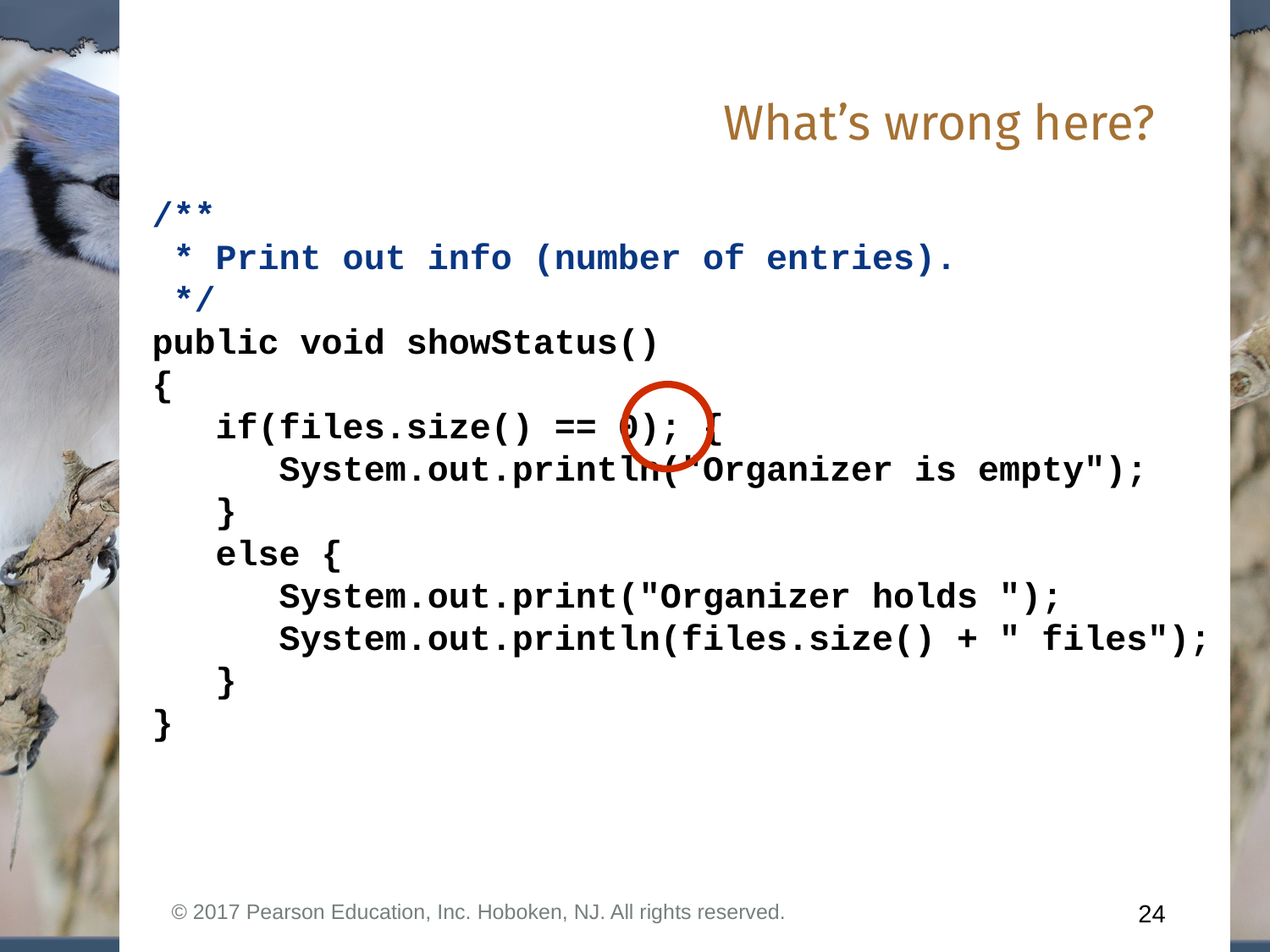

What’s wrong here?
# /** * Print out info (number of entries). */ public void showStatus() { if(files.size() == 0); { System.out.println("Organizer is empty"); } else { System.out.print("Organizer holds "); System.out.println(files.size() + " files"); } }

© 2017 Pearson Education, Inc. Hoboken, NJ. All rights reserved.